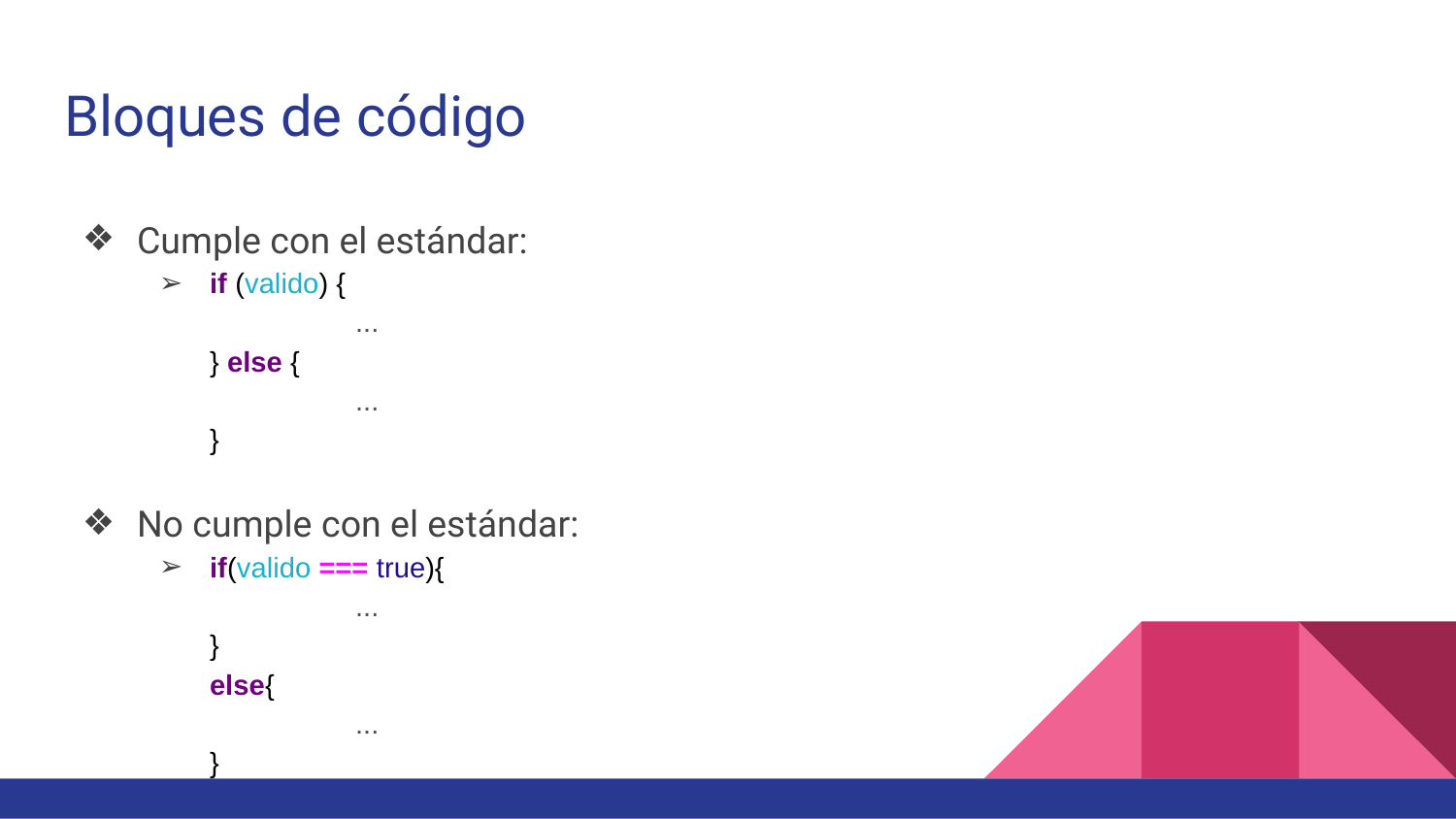

# Bloques de código

Cumple con el estándar:
if (valido) {
	...
} else {
	...
}
No cumple con el estándar:
if(valido === true){
	...
}
else{
	...
}